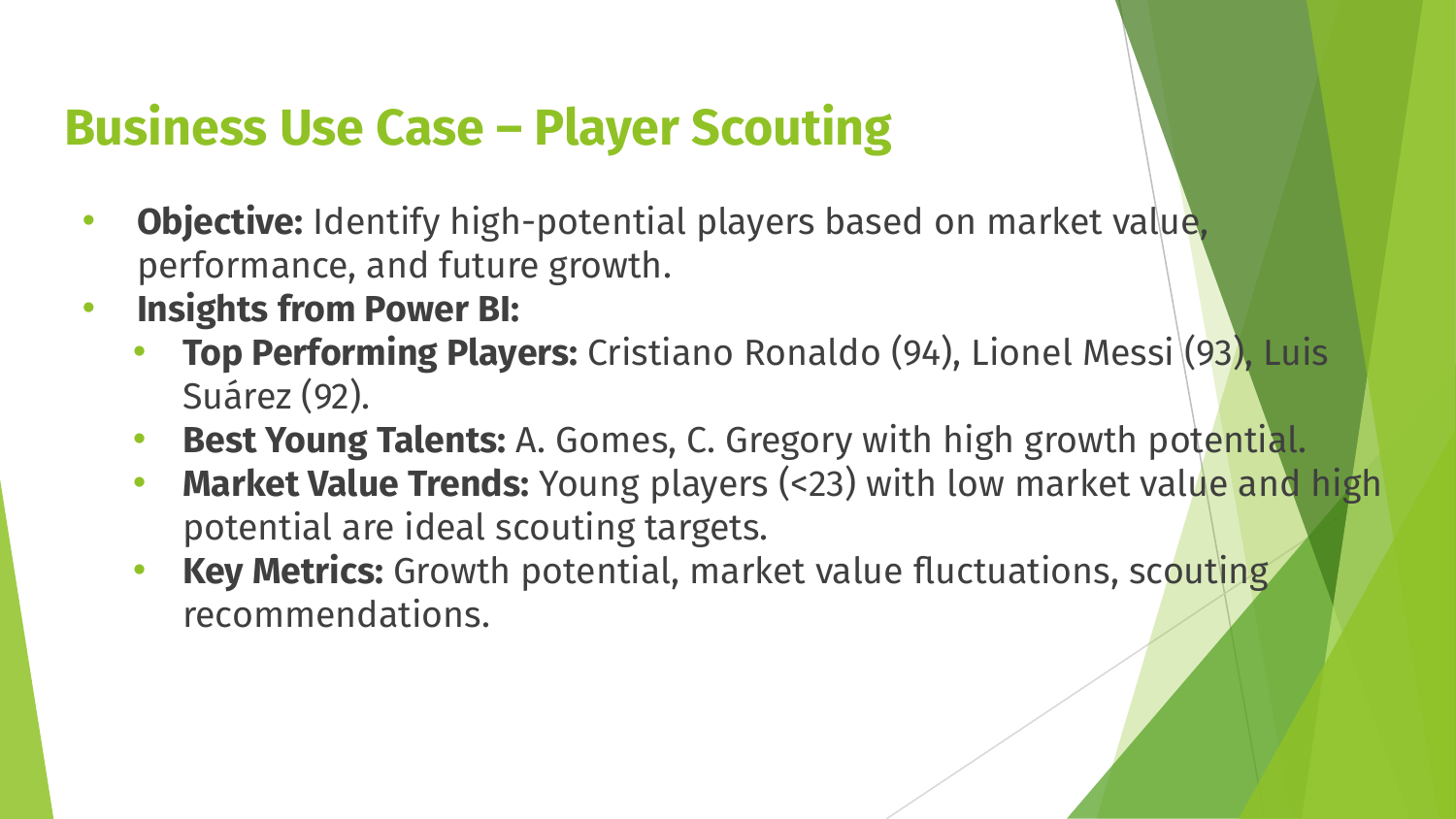

# Business Use Case – Player Scouting

Objective: Identify high-potential players based on market value, performance, and future growth.
Insights from Power BI:
Top Performing Players: Cristiano Ronaldo (94), Lionel Messi (93), Luis Suárez (92).
Best Young Talents: A. Gomes, C. Gregory with high growth potential.
Market Value Trends: Young players (<23) with low market value and high potential are ideal scouting targets.
Key Metrics: Growth potential, market value fluctuations, scouting recommendations.